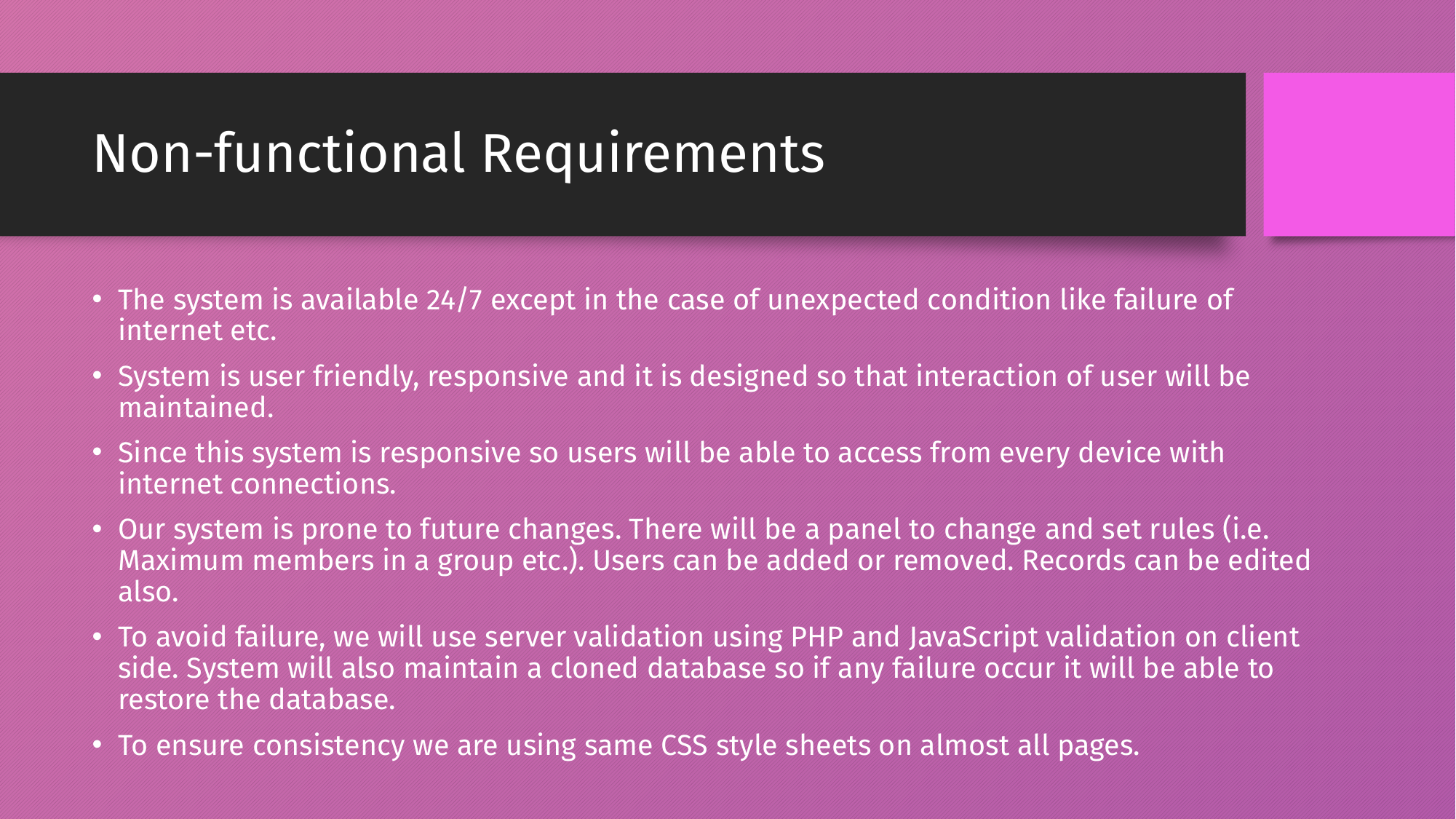

# Non-functional Requirements
The system is available 24/7 except in the case of unexpected condition like failure of internet etc.
System is user friendly, responsive and it is designed so that interaction of user will be maintained.
Since this system is responsive so users will be able to access from every device with internet connections.
Our system is prone to future changes. There will be a panel to change and set rules (i.e. Maximum members in a group etc.). Users can be added or removed. Records can be edited also.
To avoid failure, we will use server validation using PHP and JavaScript validation on client side. System will also maintain a cloned database so if any failure occur it will be able to restore the database.
To ensure consistency we are using same CSS style sheets on almost all pages.